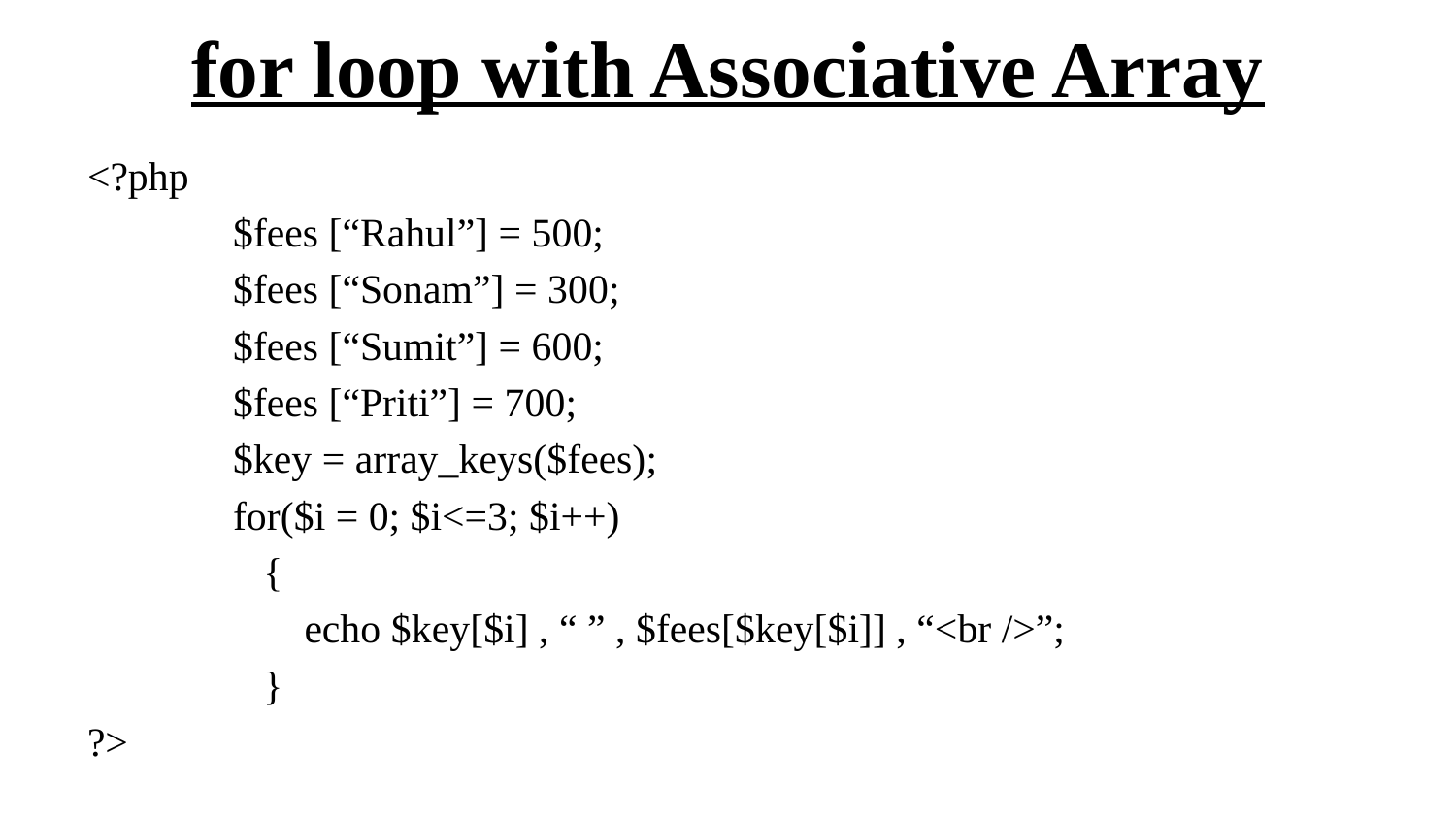

# for loop with Associative Array
<?php
	$fees [“Rahul”] = 500;
	$fees [“Sonam”] = 300;
	$fees [“Sumit”] = 600;
	$fees [“Priti”] = 700;
	$key = array_keys($fees);
	for($i = 0; $i<=3; $i++)
	   {
	       echo $key[$i] , “ ” , $fees[$key[$i]] , “<br />”;
	   }
?>